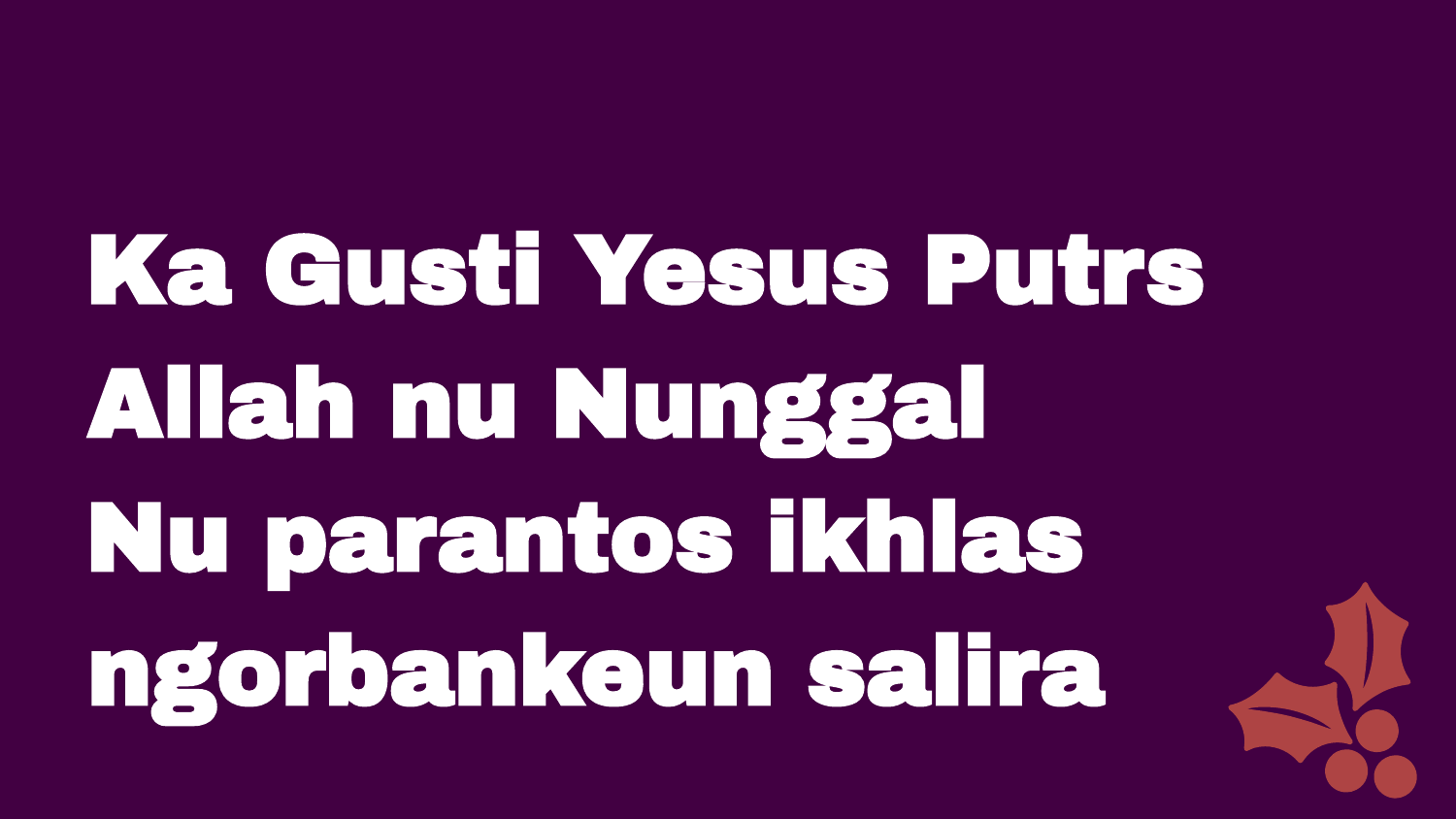

Ka Gusti Yesus Putrs Allah nu Nunggal
Nu parantos ikhlas ngorbankeun salira